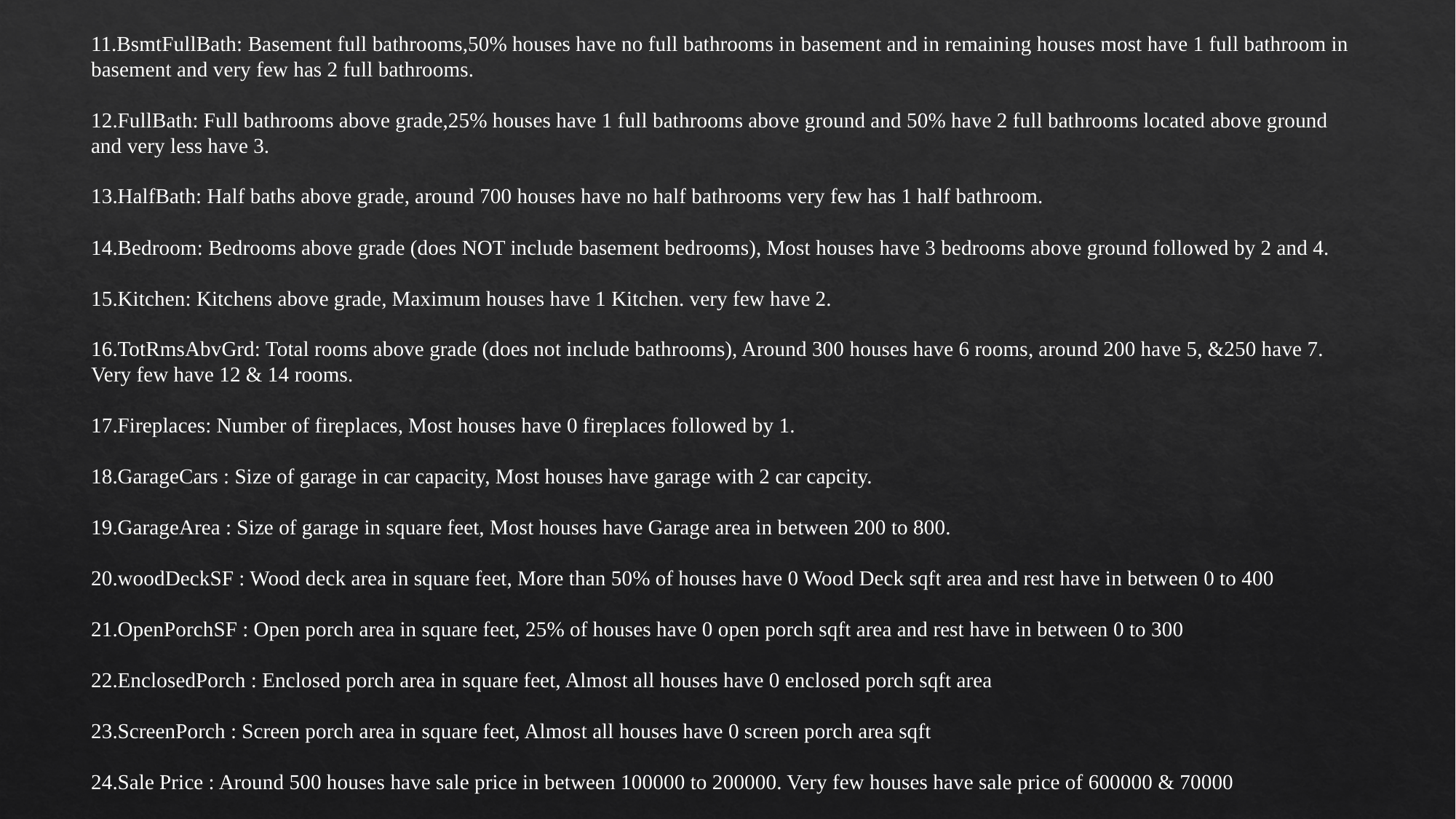

11.BsmtFullBath: Basement full bathrooms,50% houses have no full bathrooms in basement and in remaining houses most have 1 full bathroom in basement and very few has 2 full bathrooms.

12.FullBath: Full bathrooms above grade,25% houses have 1 full bathrooms above ground and 50% have 2 full bathrooms located above ground and very less have 3.

13.HalfBath: Half baths above grade, around 700 houses have no half bathrooms very few has 1 half bathroom.

14.Bedroom: Bedrooms above grade (does NOT include basement bedrooms), Most houses have 3 bedrooms above ground followed by 2 and 4.

15.Kitchen: Kitchens above grade, Maximum houses have 1 Kitchen. very few have 2.

16.TotRmsAbvGrd: Total rooms above grade (does not include bathrooms), Around 300 houses have 6 rooms, around 200 have 5, &250 have 7. Very few have 12 & 14 rooms.

17.Fireplaces: Number of fireplaces, Most houses have 0 fireplaces followed by 1.

18.GarageCars : Size of garage in car capacity, Most houses have garage with 2 car capcity.

19.GarageArea : Size of garage in square feet, Most houses have Garage area in between 200 to 800.

20.woodDeckSF : Wood deck area in square feet, More than 50% of houses have 0 Wood Deck sqft area and rest have in between 0 to 400

21.OpenPorchSF : Open porch area in square feet, 25% of houses have 0 open porch sqft area and rest have in between 0 to 300

22.EnclosedPorch : Enclosed porch area in square feet, Almost all houses have 0 enclosed porch sqft area

23.ScreenPorch : Screen porch area in square feet, Almost all houses have 0 screen porch area sqft

24.Sale Price : Around 500 houses have sale price in between 100000 to 200000. Very few houses have sale price of 600000 & 70000